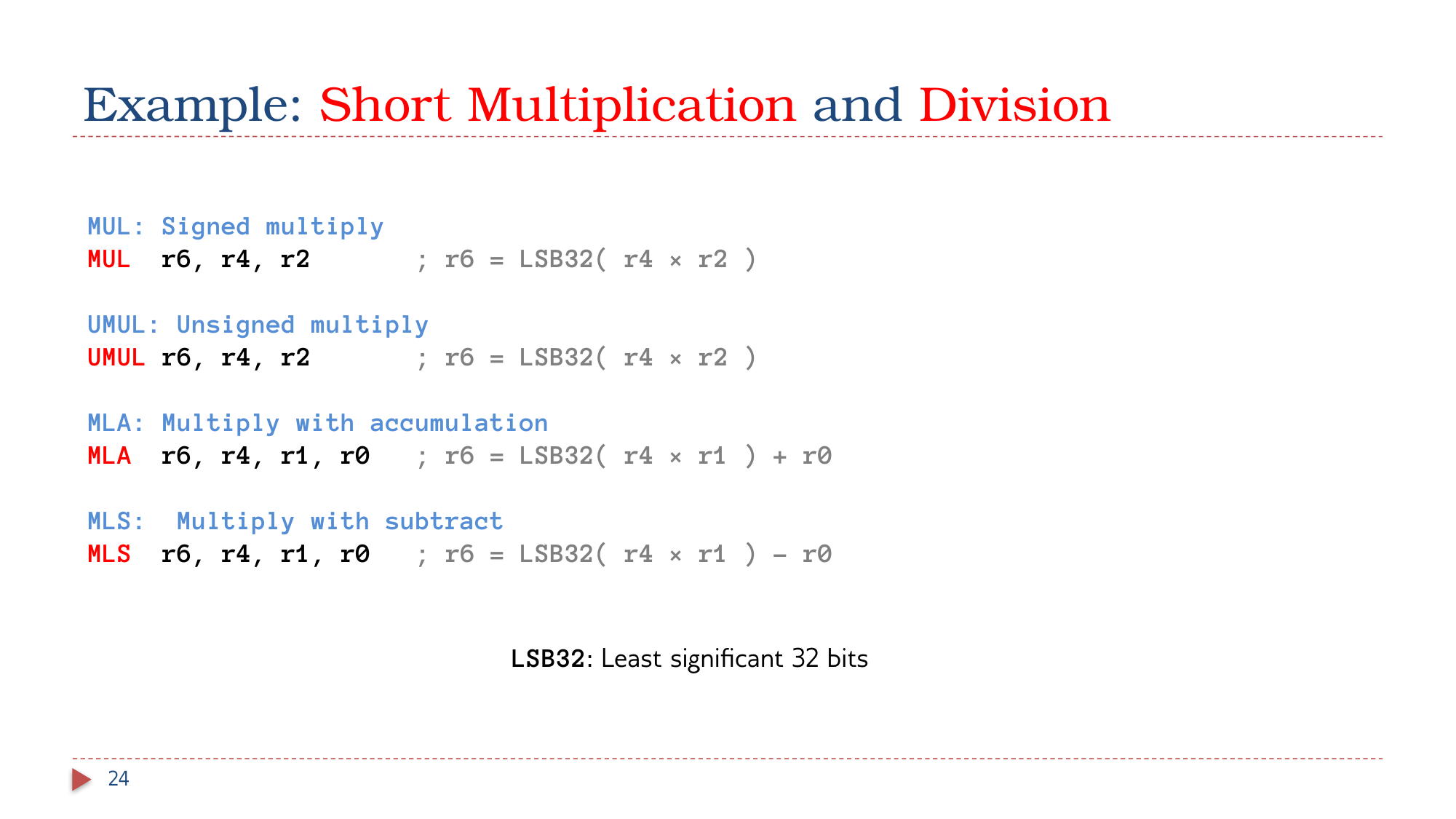

# Example: Short Multiplication and Division
MUL: Signed multiply
MUL  r6, r4, r2       ; r6 = LSB32( r4 × r2 )

UMUL: Unsigned multiply
UMUL r6, r4, r2       ; r6 = LSB32( r4 × r2 )

MLA: Multiply with accumulation
MLA  r6, r4, r1, r0   ; r6 = LSB32( r4 × r1 ) + r0

MLS:  Multiply with subtract
MLS  r6, r4, r1, r0   ; r6 = LSB32( r4 × r1 ) - r0
LSB32: Least significant 32 bits
24